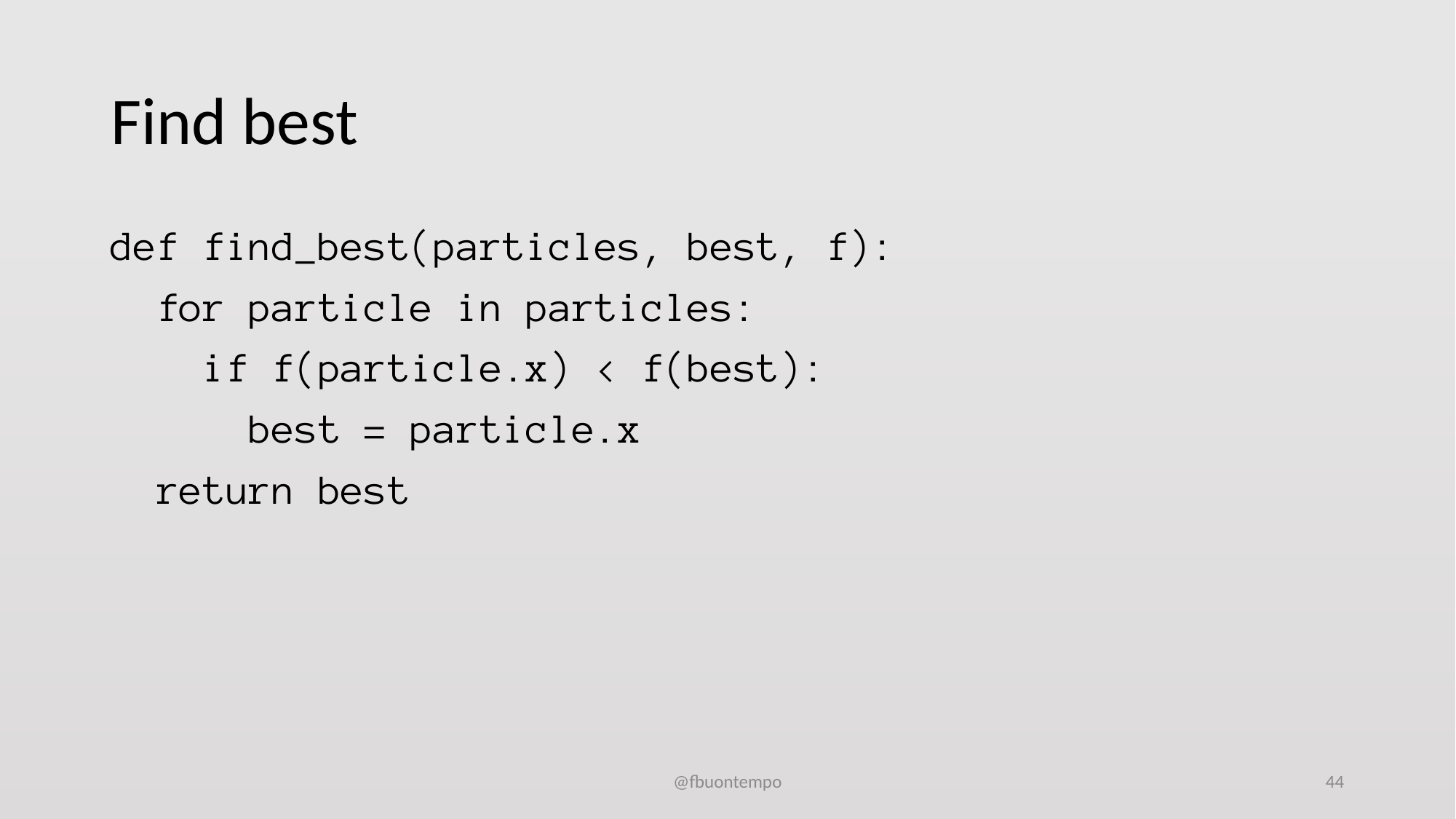

# Find best
def find_best(particles, best, f):
  for particle in particles:
    if f(particle.x) < f(best):
      best = particle.x
  return best

@fbuontempo
44